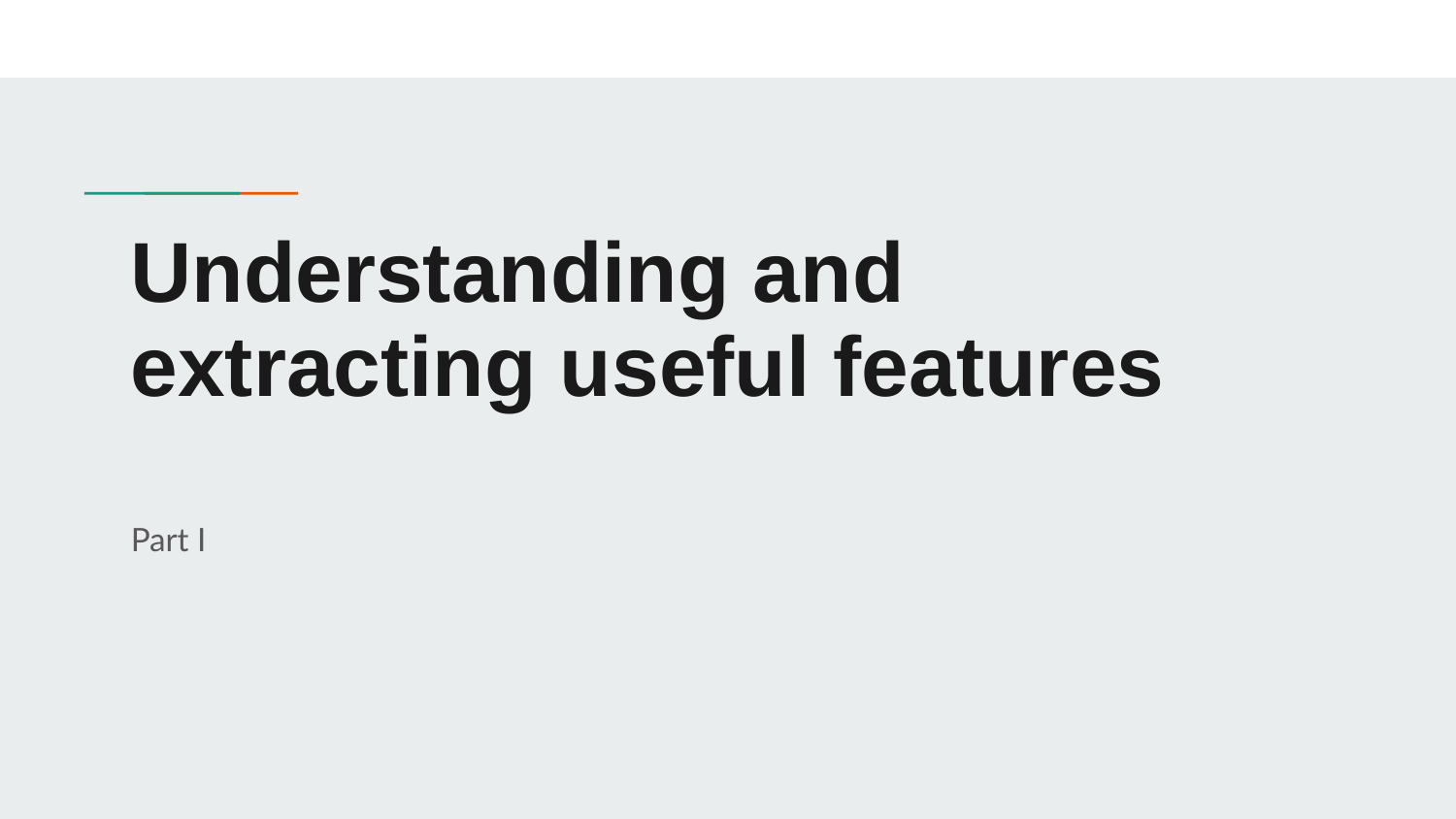

# Understanding and extracting useful features
Part I